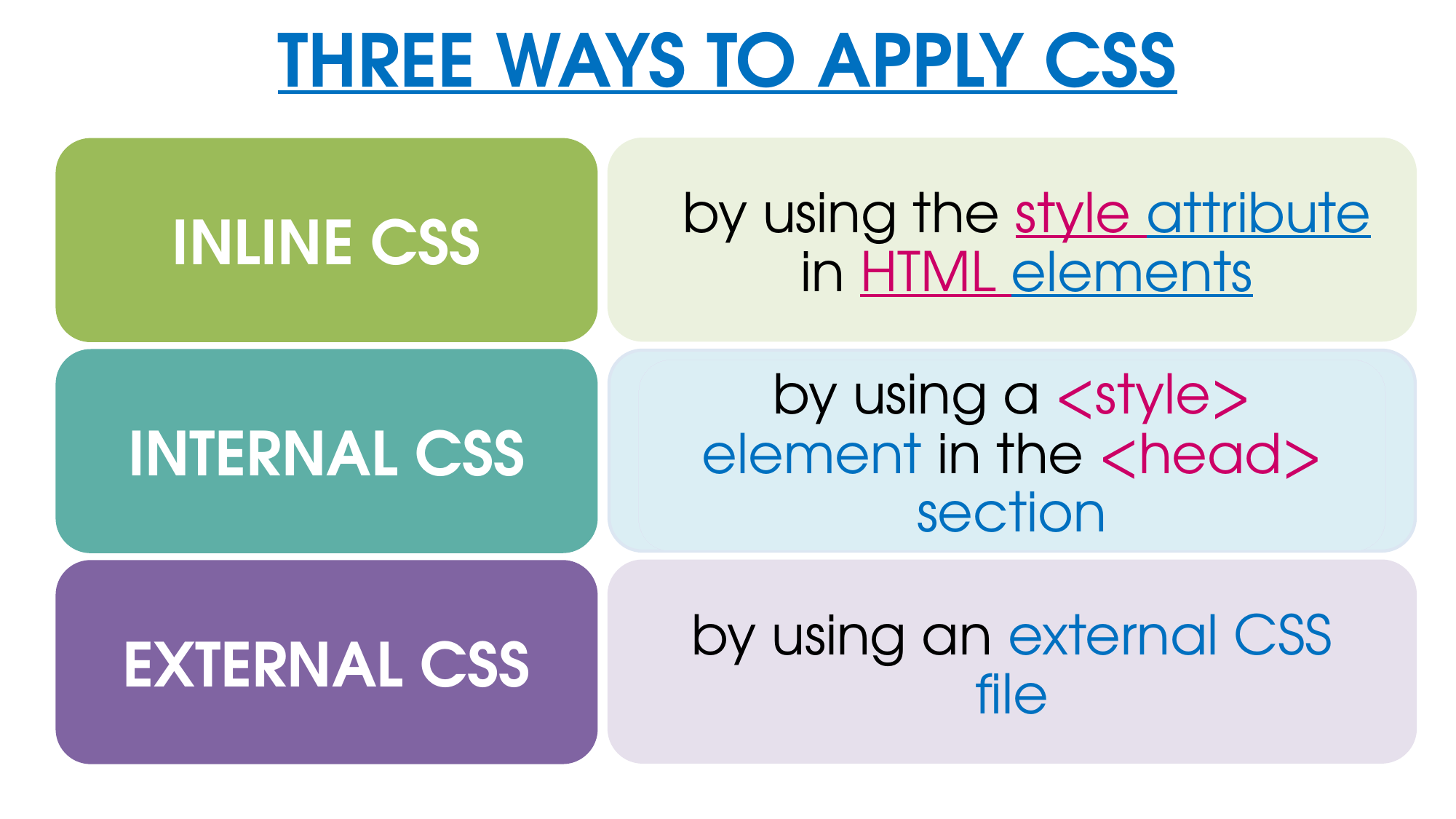

THREE WAYS TO APPLY CSS

by using the style attribute in HTML elements

INLINE CSS

by using a <style> element in the <head> section

INTERNAL CSS

by using an external CSS file

EXTERNAL CSS